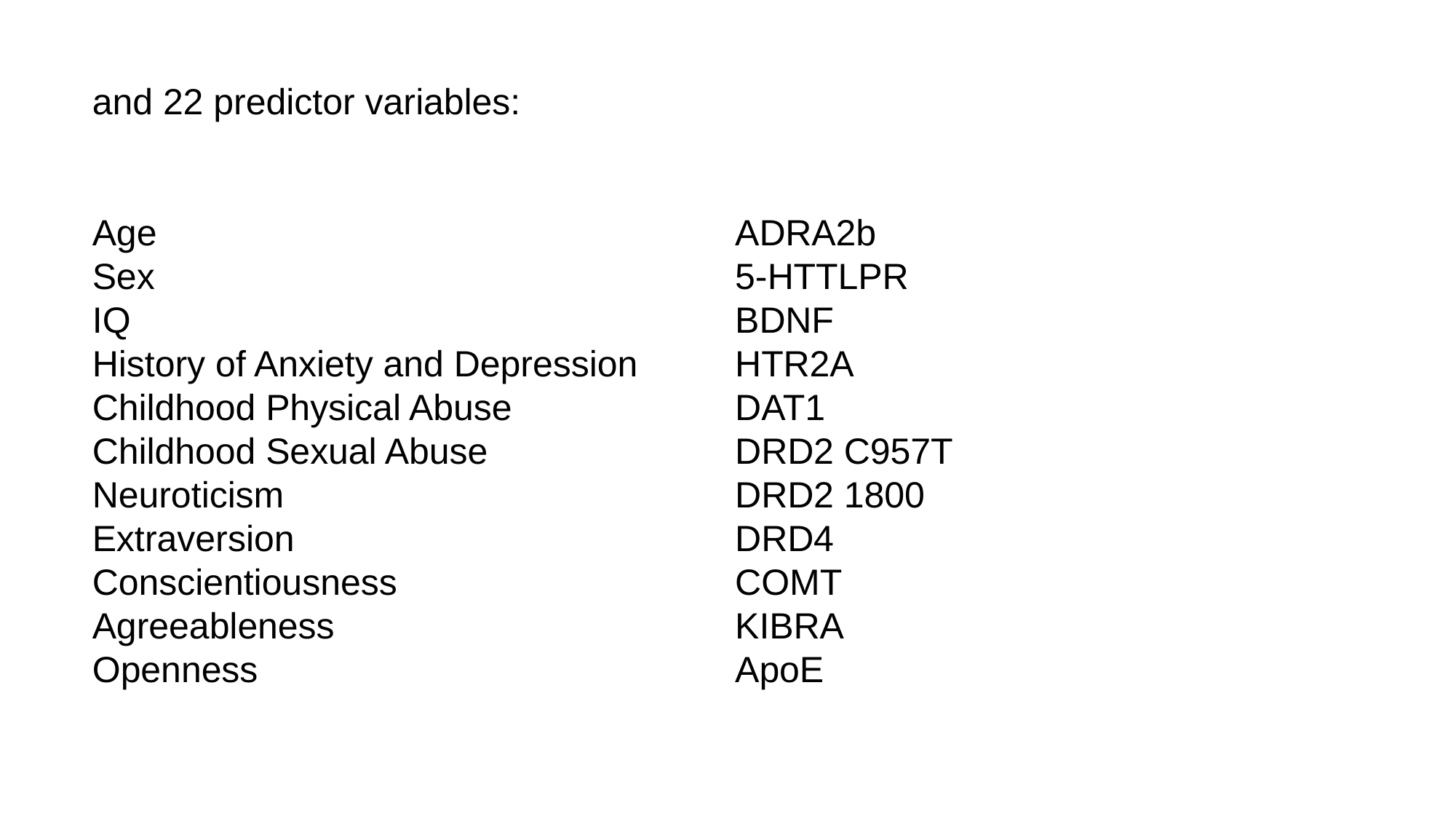

and 22 predictor variables:

Age
Sex
IQ
History of Anxiety and Depression
Childhood Physical Abuse
Childhood Sexual Abuse
Neuroticism
Extraversion
Conscientiousness
Agreeableness
Openness

ADRA2b
5-HTTLPR
BDNF
HTR2A
DAT1
DRD2 C957T
DRD2 1800
DRD4
COMT
KIBRA
ApoE